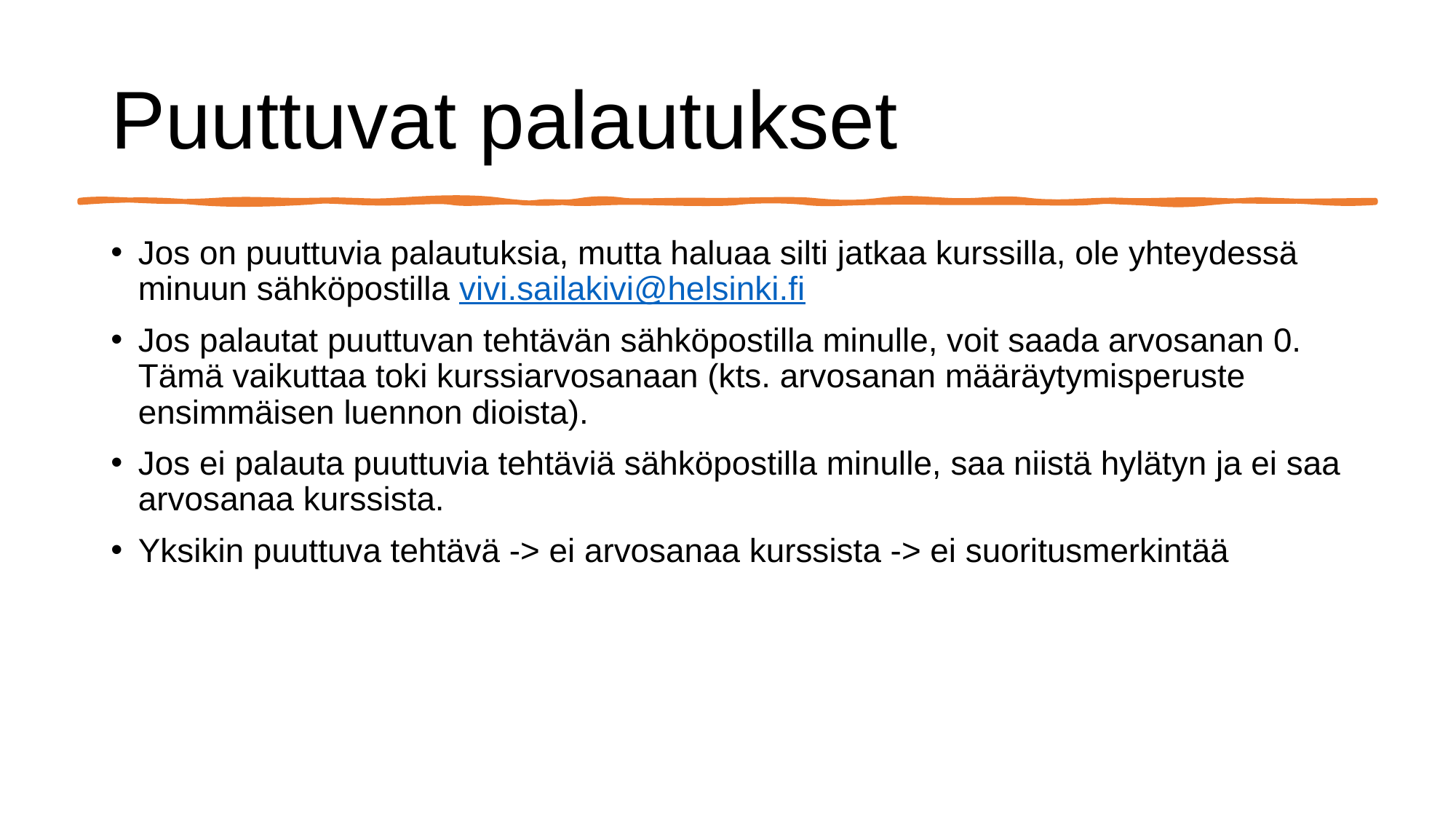

# Puuttuvat palautukset

Jos on puuttuvia palautuksia, mutta haluaa silti jatkaa kurssilla, ole yhteydessä minuun sähköpostilla vivi.sailakivi@helsinki.fi
Jos palautat puuttuvan tehtävän sähköpostilla minulle, voit saada arvosanan 0. Tämä vaikuttaa toki kurssiarvosanaan (kts. arvosanan määräytymisperuste ensimmäisen luennon dioista).
Jos ei palauta puuttuvia tehtäviä sähköpostilla minulle, saa niistä hylätyn ja ei saa arvosanaa kurssista.
Yksikin puuttuva tehtävä -> ei arvosanaa kurssista -> ei suoritusmerkintää